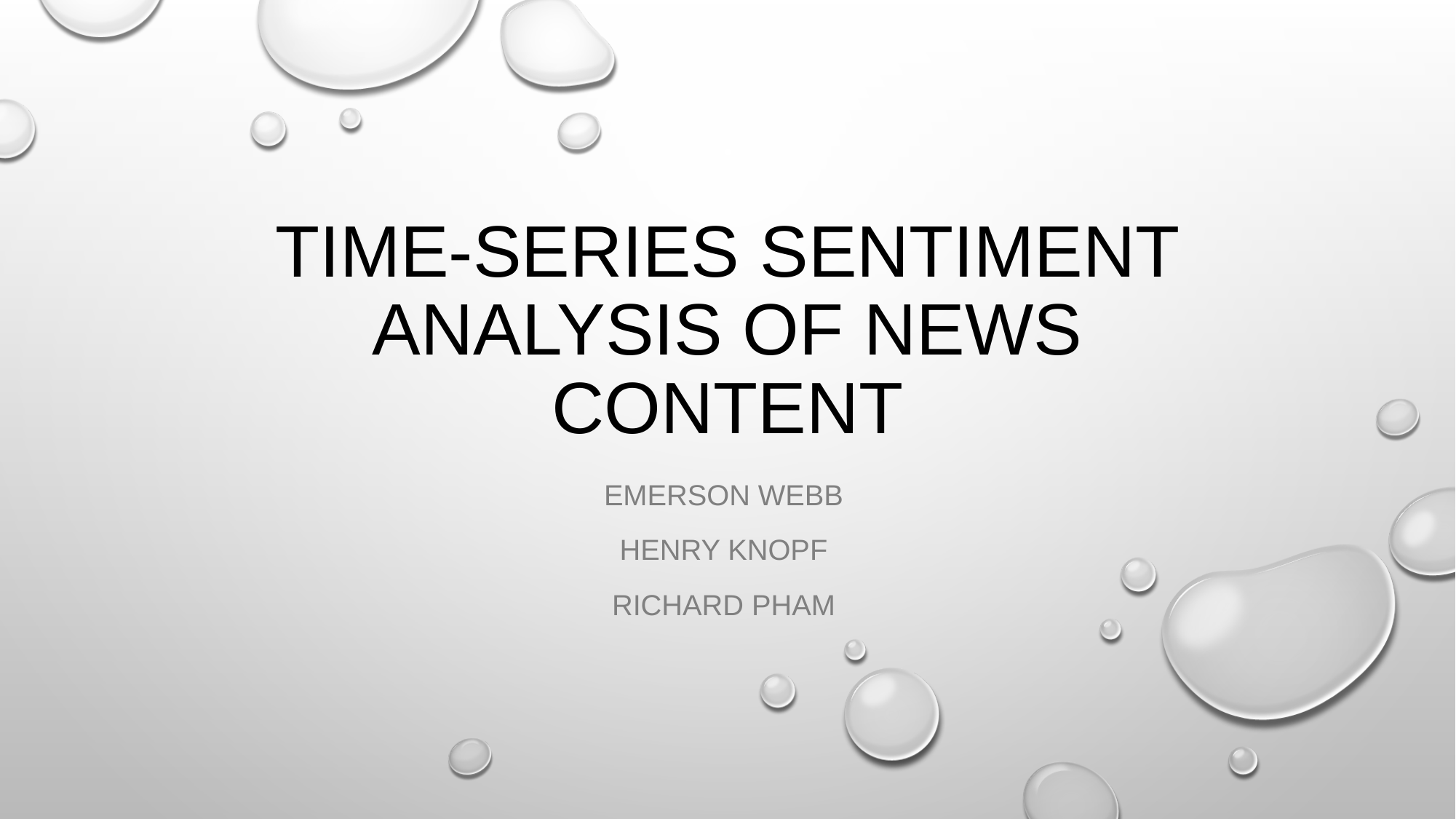

# time-series SENTIMENT analysis of news content
Emerson webb
Henry Knopf
Richard Pham